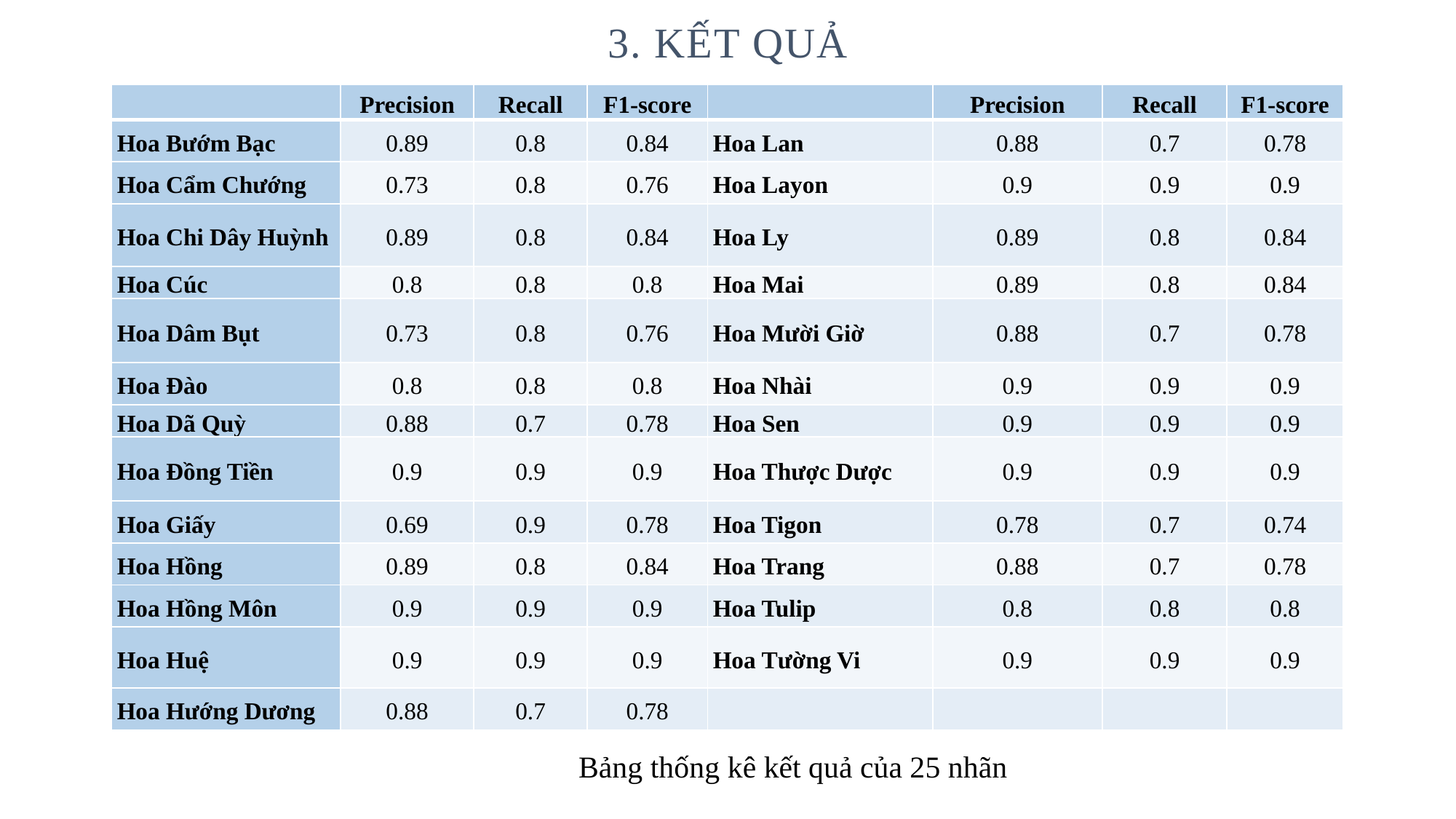

# 3. kết quả
|  | Precision | Recall | F1-score |  | Precision | Recall | F1-score |
| --- | --- | --- | --- | --- | --- | --- | --- |
| Hoa Bướm Bạc | 0.89 | 0.8 | 0.84 | Hoa Lan | 0.88 | 0.7 | 0.78 |
| Hoa Cẩm Chướng | 0.73 | 0.8 | 0.76 | Hoa Layon | 0.9 | 0.9 | 0.9 |
| Hoa Chi Dây Huỳnh | 0.89 | 0.8 | 0.84 | Hoa Ly | 0.89 | 0.8 | 0.84 |
| Hoa Cúc | 0.8 | 0.8 | 0.8 | Hoa Mai | 0.89 | 0.8 | 0.84 |
| Hoa Dâm Bụt | 0.73 | 0.8 | 0.76 | Hoa Mười Giờ | 0.88 | 0.7 | 0.78 |
| Hoa Đào | 0.8 | 0.8 | 0.8 | Hoa Nhài | 0.9 | 0.9 | 0.9 |
| Hoa Dã Quỳ | 0.88 | 0.7 | 0.78 | Hoa Sen | 0.9 | 0.9 | 0.9 |
| Hoa Đồng Tiền | 0.9 | 0.9 | 0.9 | Hoa Thược Dược | 0.9 | 0.9 | 0.9 |
| Hoa Giấy | 0.69 | 0.9 | 0.78 | Hoa Tigon | 0.78 | 0.7 | 0.74 |
| Hoa Hồng | 0.89 | 0.8 | 0.84 | Hoa Trang | 0.88 | 0.7 | 0.78 |
| Hoa Hồng Môn | 0.9 | 0.9 | 0.9 | Hoa Tulip | 0.8 | 0.8 | 0.8 |
| Hoa Huệ | 0.9 | 0.9 | 0.9 | Hoa Tường Vi | 0.9 | 0.9 | 0.9 |
| Hoa Hướng Dương | 0.88 | 0.7 | 0.78 |  |  |  |  |
Bảng thống kê kết quả của 25 nhãn